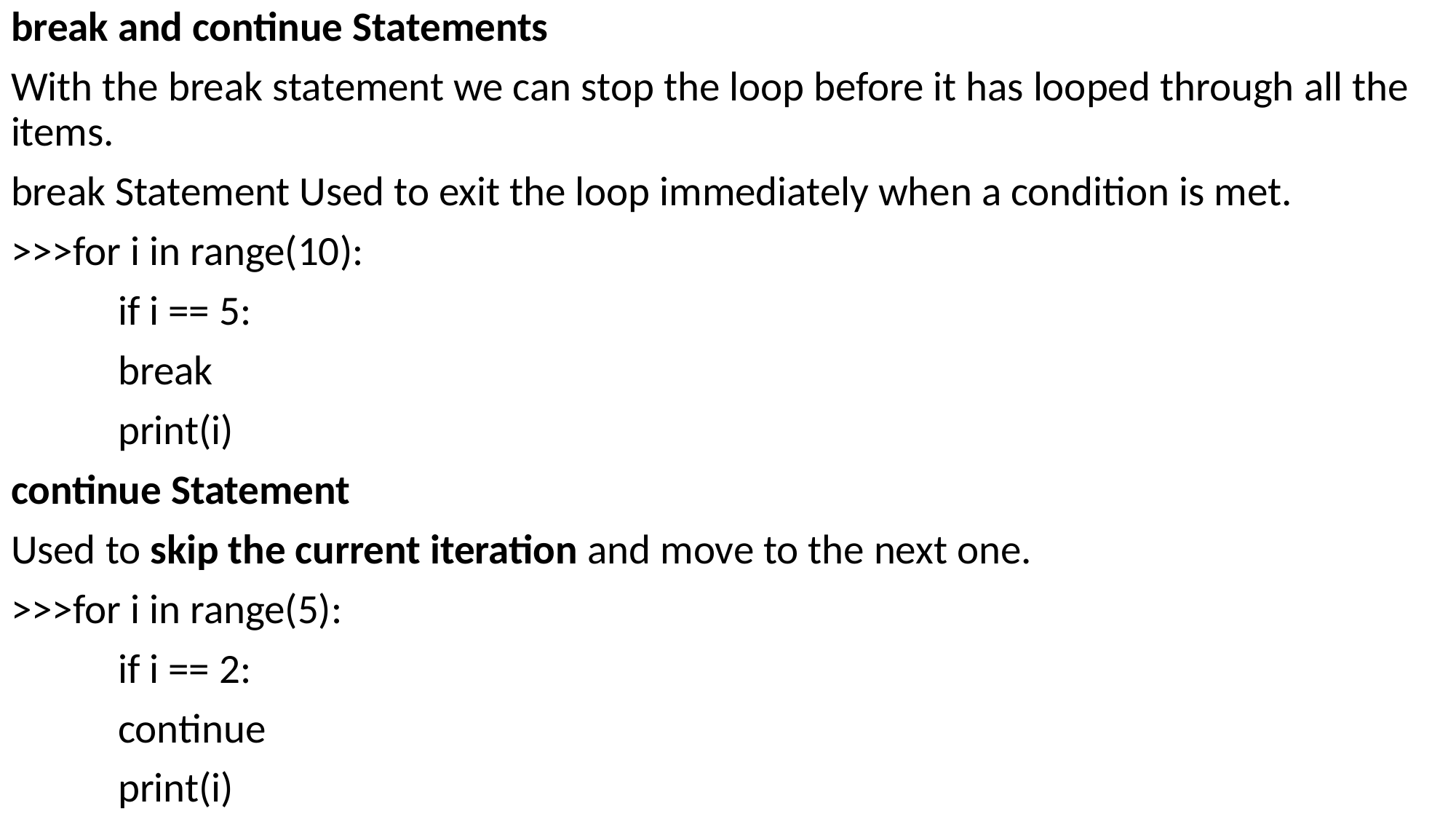

break and continue Statements
With the break statement we can stop the loop before it has looped through all the items.
break Statement Used to exit the loop immediately when a condition is met.
>>>for i in range(10):
	if i == 5:
        		break
    	print(i)
continue Statement
Used to skip the current iteration and move to the next one.
>>>for i in range(5):
    	if i == 2:
        		continue
   	print(i)